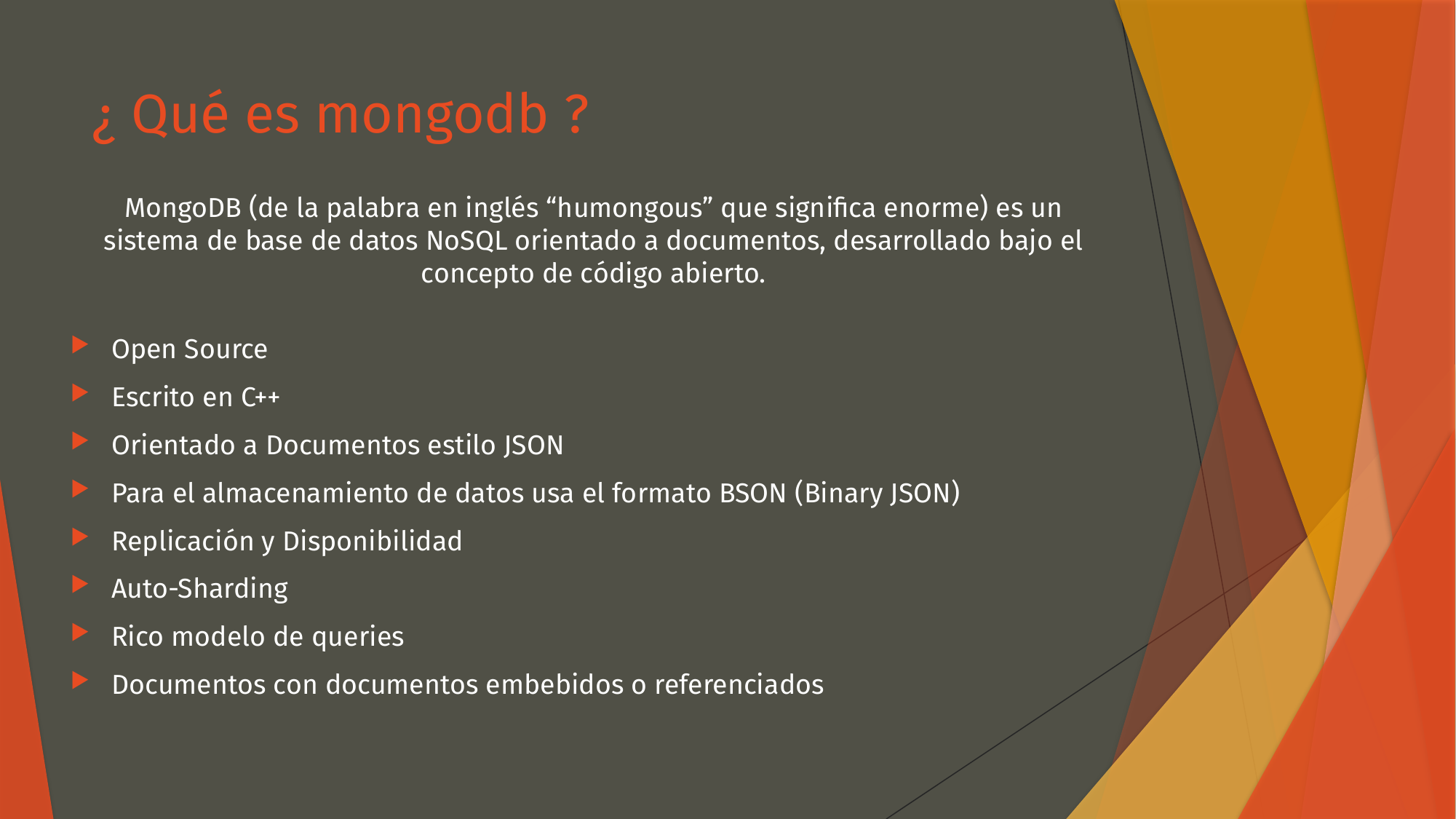

# ¿ Qué es mongodb ?
MongoDB (de la palabra en inglés “humongous” que significa enorme) es un sistema de base de datos NoSQL orientado a documentos, desarrollado bajo el concepto de código abierto.
Open Source
Escrito en C++
Orientado a Documentos estilo JSON
Para el almacenamiento de datos usa el formato BSON (Binary JSON)
Replicación y Disponibilidad
Auto-Sharding
Rico modelo de queries
Documentos con documentos embebidos o referenciados